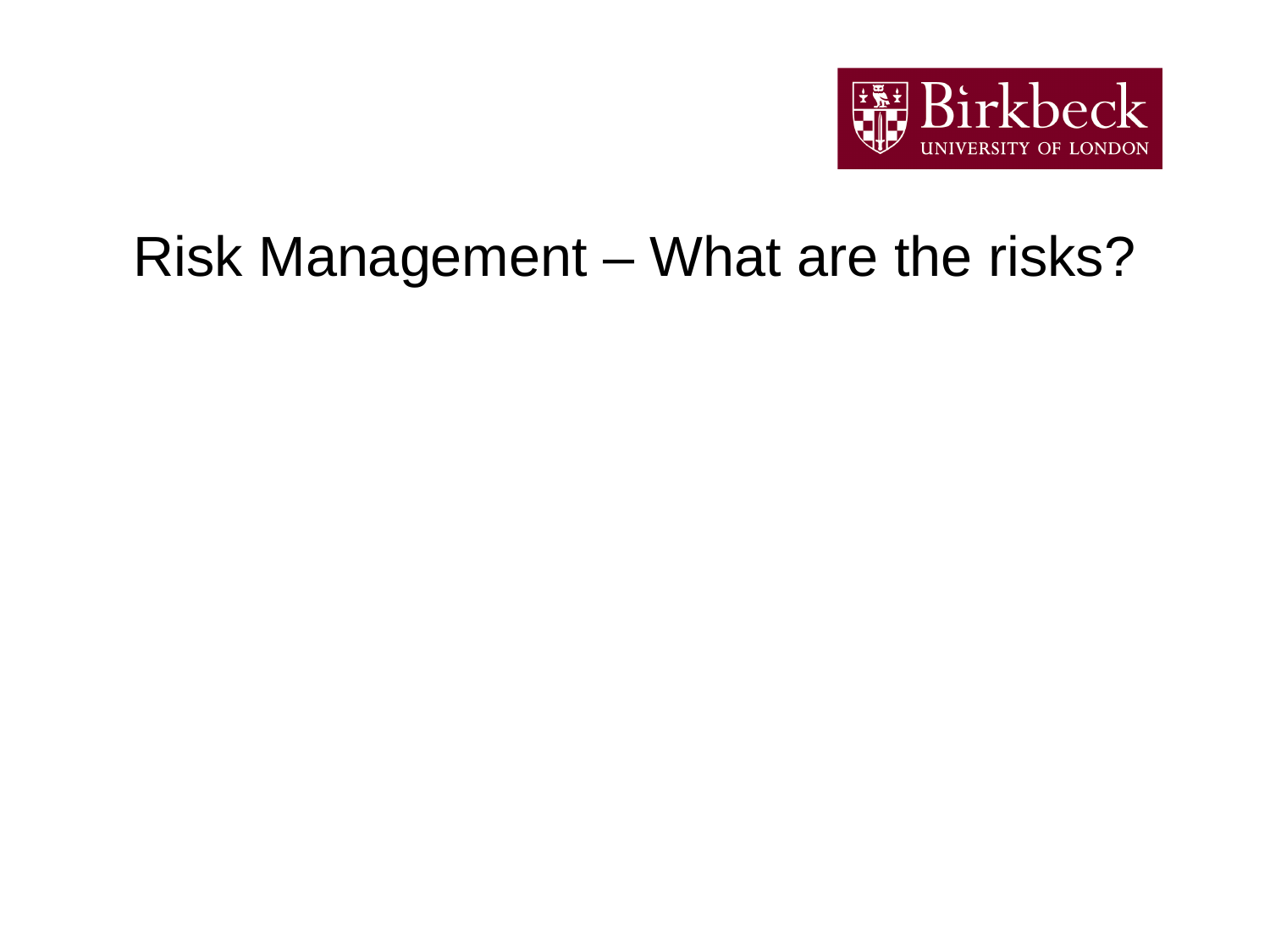

# Risk Management – What are the risks?